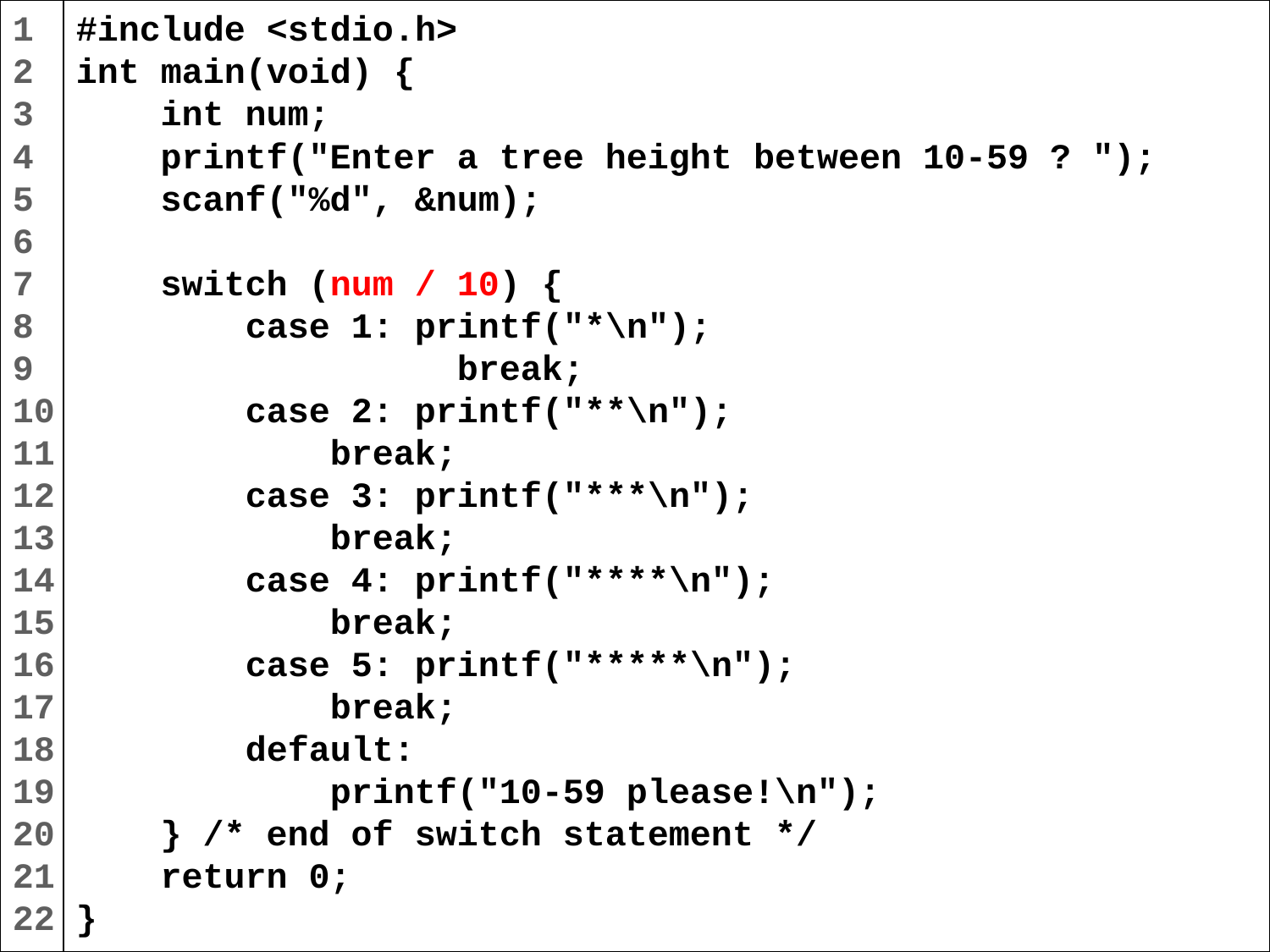

1
2
3
4
5
6
7
8
9
10
11
12
13
14
15
16
17
18
19
20
2122
#include <stdio.h>
int main(void) {
    int num;
    printf("Enter a tree height between 10-59 ? ");
    scanf("%d", &num);

    switch (num / 10) {
        case 1: printf("*\n");
	            break;
        case 2: printf("**\n");
            break;
        case 3: printf("***\n");
            break;
        case 4: printf("****\n");
            break;
        case 5: printf("*****\n");
            break;
        default:
            printf("10-59 please!\n");
    } /* end of switch statement */
    return 0;
}
11